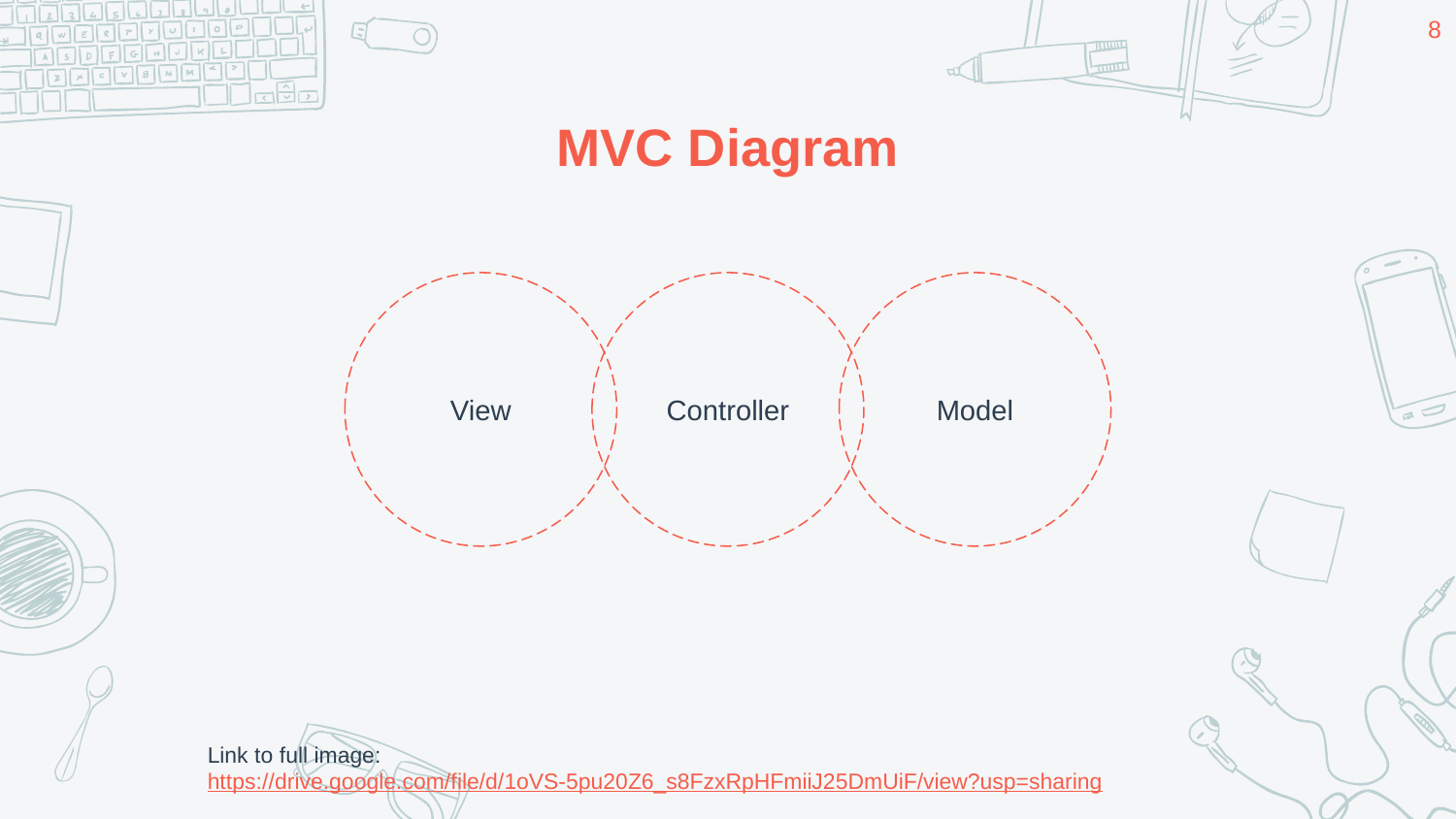

8
# MVC Diagram
View
Controller
Model
Link to full image: https://drive.google.com/file/d/1oVS-5pu20Z6_s8FzxRpHFmiiJ25DmUiF/view?usp=sharing